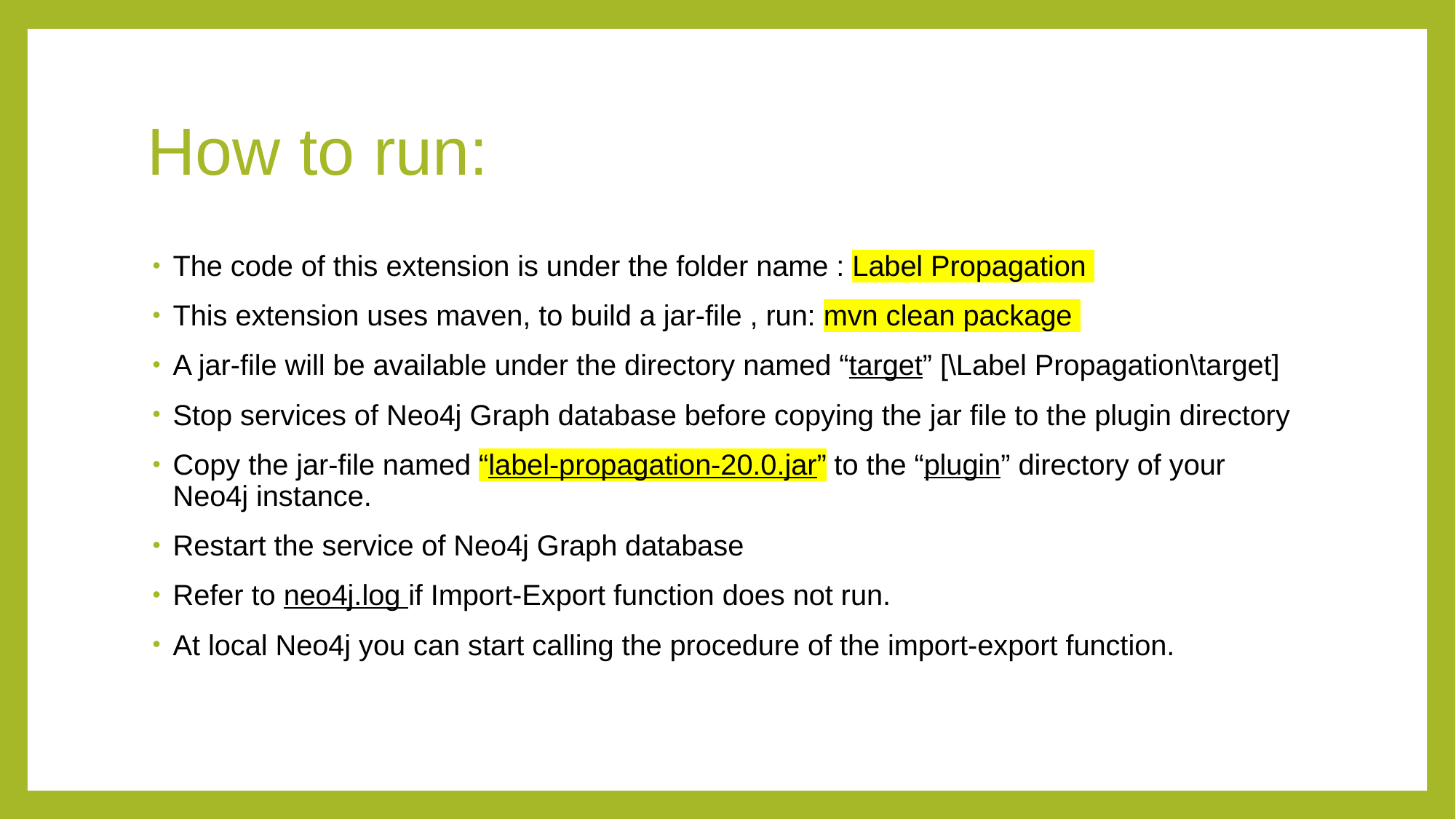

# How to run:
The code of this extension is under the folder name : Label Propagation
This extension uses maven, to build a jar-file , run: mvn clean package
A jar-file will be available under the directory named “target” [\Label Propagation\target]
Stop services of Neo4j Graph database before copying the jar file to the plugin directory
Copy the jar-file named “label-propagation-20.0.jar” to the “plugin” directory of your Neo4j instance.
Restart the service of Neo4j Graph database
Refer to neo4j.log if Import-Export function does not run.
At local Neo4j you can start calling the procedure of the import-export function.